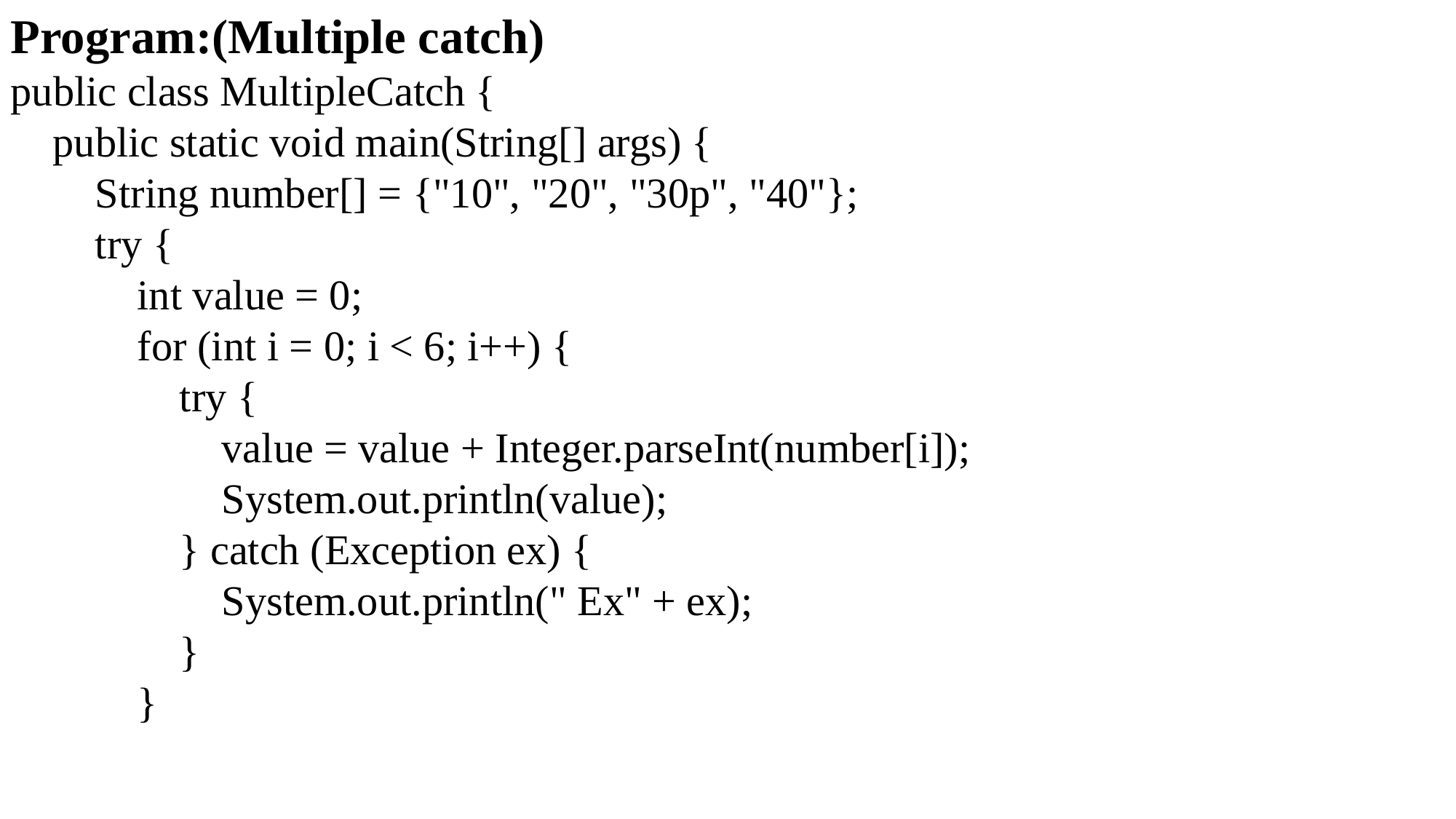

Program:(Multiple catch)
public class MultipleCatch {
    public static void main(String[] args) {
        String number[] = {"10", "20", "30p", "40"};
        try {
            int value = 0;
            for (int i = 0; i < 6; i++) {
                try {
                    value = value + Integer.parseInt(number[i]);
                    System.out.println(value);
                } catch (Exception ex) {
                    System.out.println(" Ex" + ex);
                }
            }